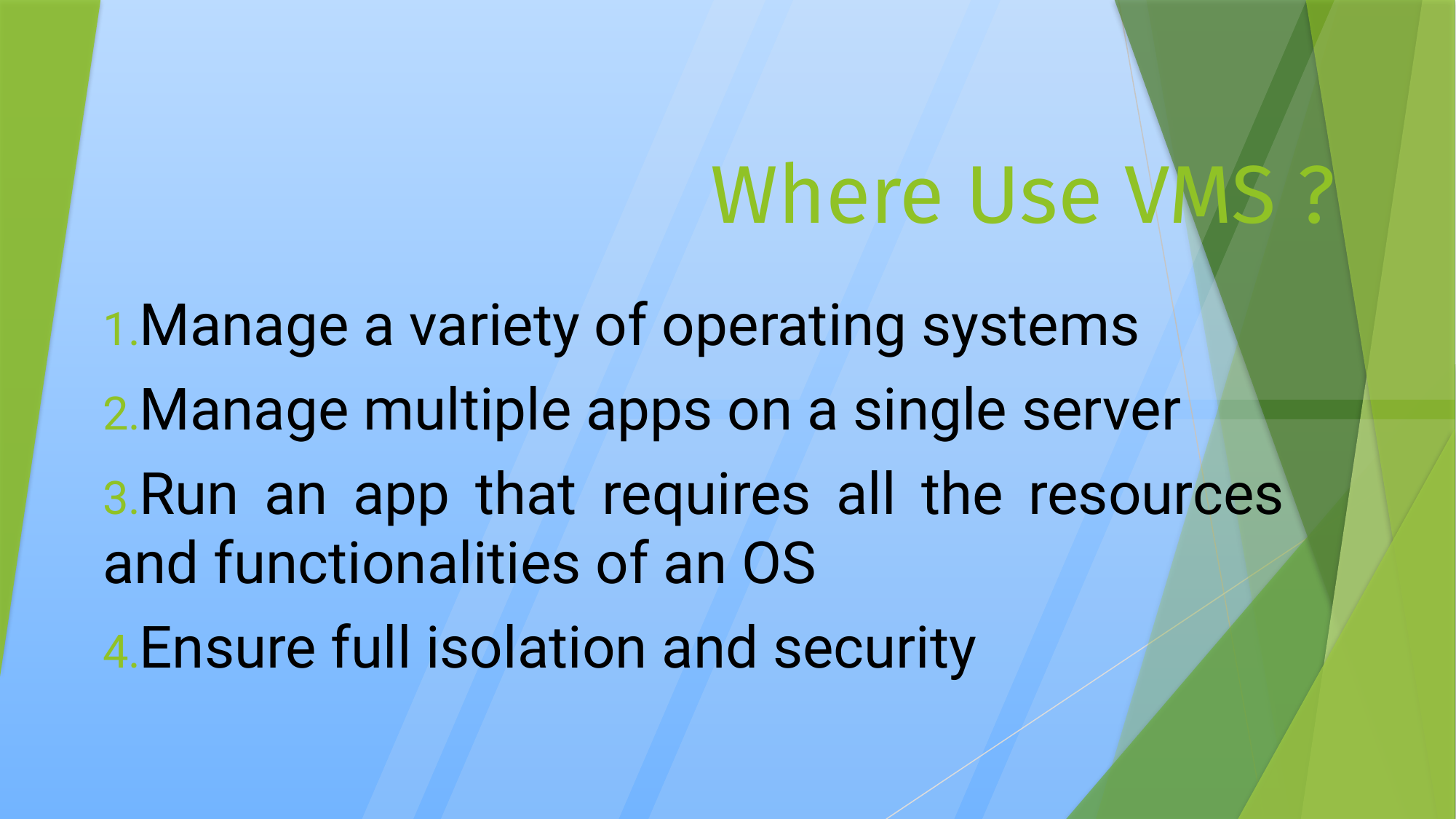

# Where Use VMS ?
Manage a variety of operating systems
Manage multiple apps on a single server
Run an app that requires all the resources and functionalities of an OS
Ensure full isolation and security